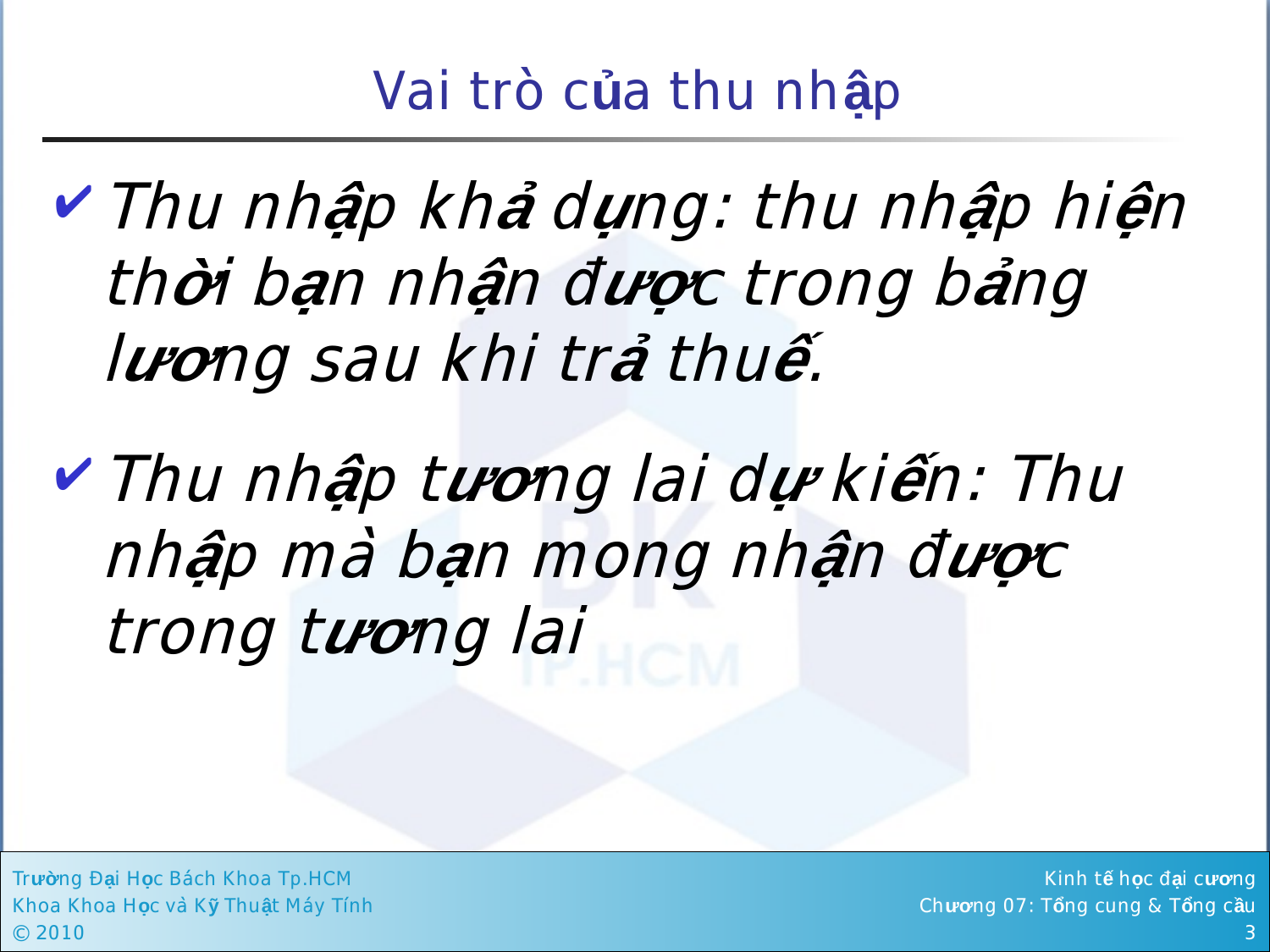

# Vai trò của thu nhập
Thu nhập khả dụng: thu nhập hiện thời bạn nhận được trong bảng lương sau khi trả thuế.
Thu nhập tương lai dự kiến: Thu nhập mà bạn mong nhận được trong tương lai